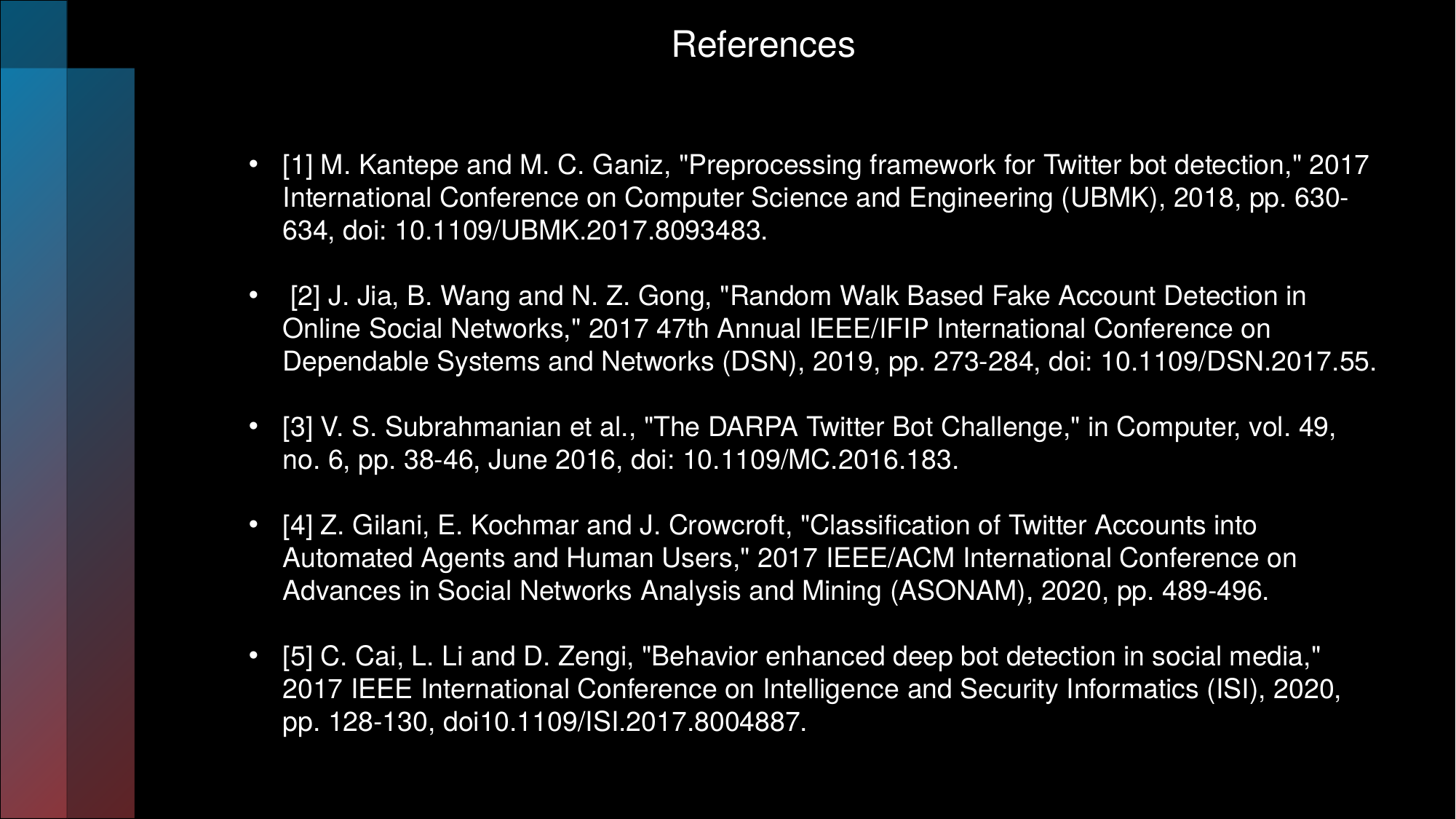

References
[1] M. Kantepe and M. C. Ganiz, "Preprocessing framework for Twitter bot detection," 2017 International Conference on Computer Science and Engineering (UBMK), 2018, pp. 630-634, doi: 10.1109/UBMK.2017.8093483.

 [2] J. Jia, B. Wang and N. Z. Gong, "Random Walk Based Fake Account Detection in Online Social Networks," 2017 47th Annual IEEE/IFIP International Conference on Dependable Systems and Networks (DSN), 2019, pp. 273-284, doi: 10.1109/DSN.2017.55.

[3] V. S. Subrahmanian et al., "The DARPA Twitter Bot Challenge," in Computer, vol. 49, no. 6, pp. 38-46, June 2016, doi: 10.1109/MC.2016.183.

[4] Z. Gilani, E. Kochmar and J. Crowcroft, "Classification of Twitter Accounts into Automated Agents and Human Users," 2017 IEEE/ACM International Conference on Advances in Social Networks Analysis and Mining (ASONAM), 2020, pp. 489-496.

[5] C. Cai, L. Li and D. Zengi, "Behavior enhanced deep bot detection in social media," 2017 IEEE International Conference on Intelligence and Security Informatics (ISI), 2020, pp. 128-130, doi10.1109/ISI.2017.8004887.